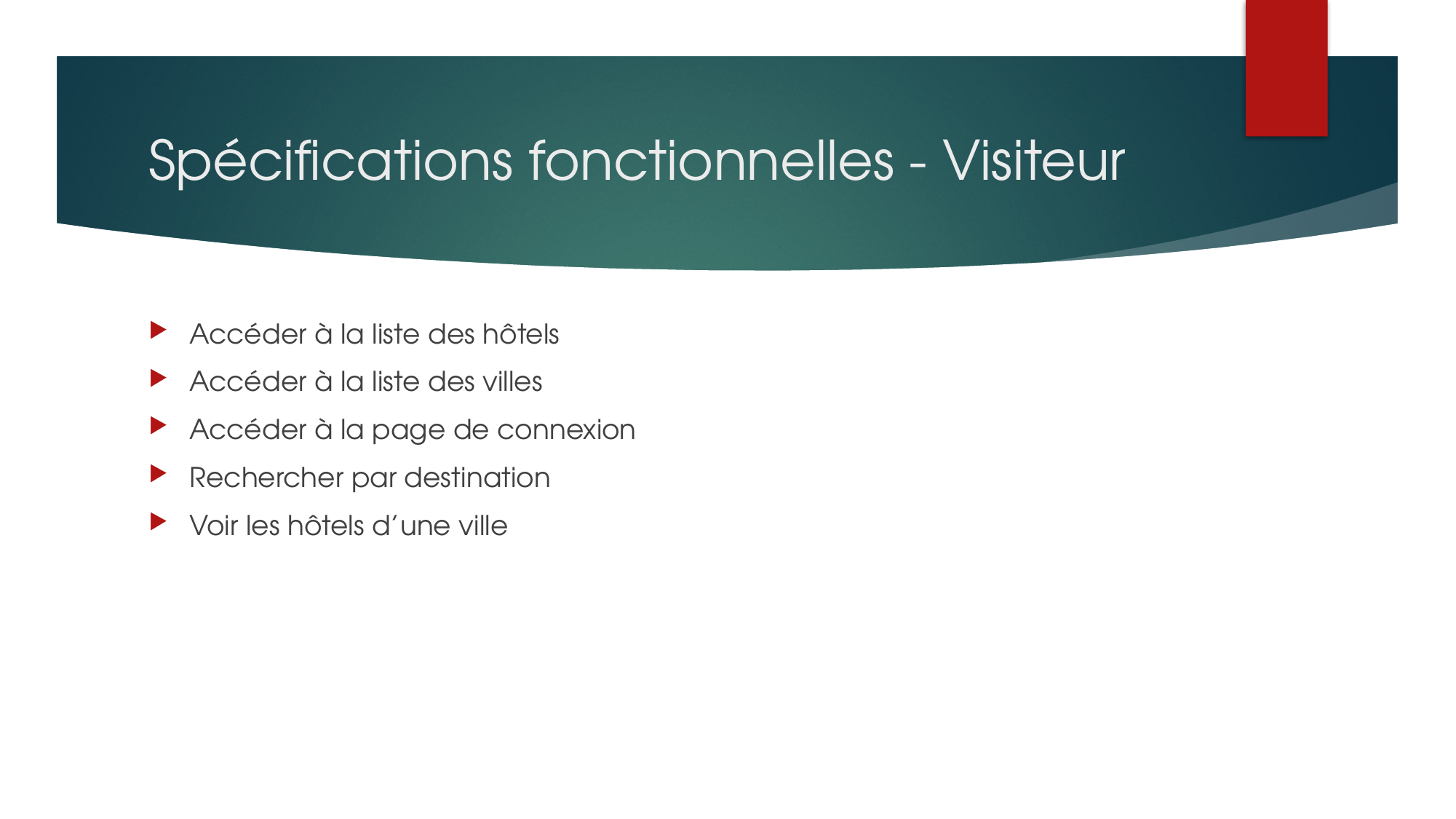

# Spécifications fonctionnelles - Visiteur
Accéder à la liste des hôtels
Accéder à la liste des villes
Accéder à la page de connexion
Rechercher par destination
Voir les hôtels d’une ville